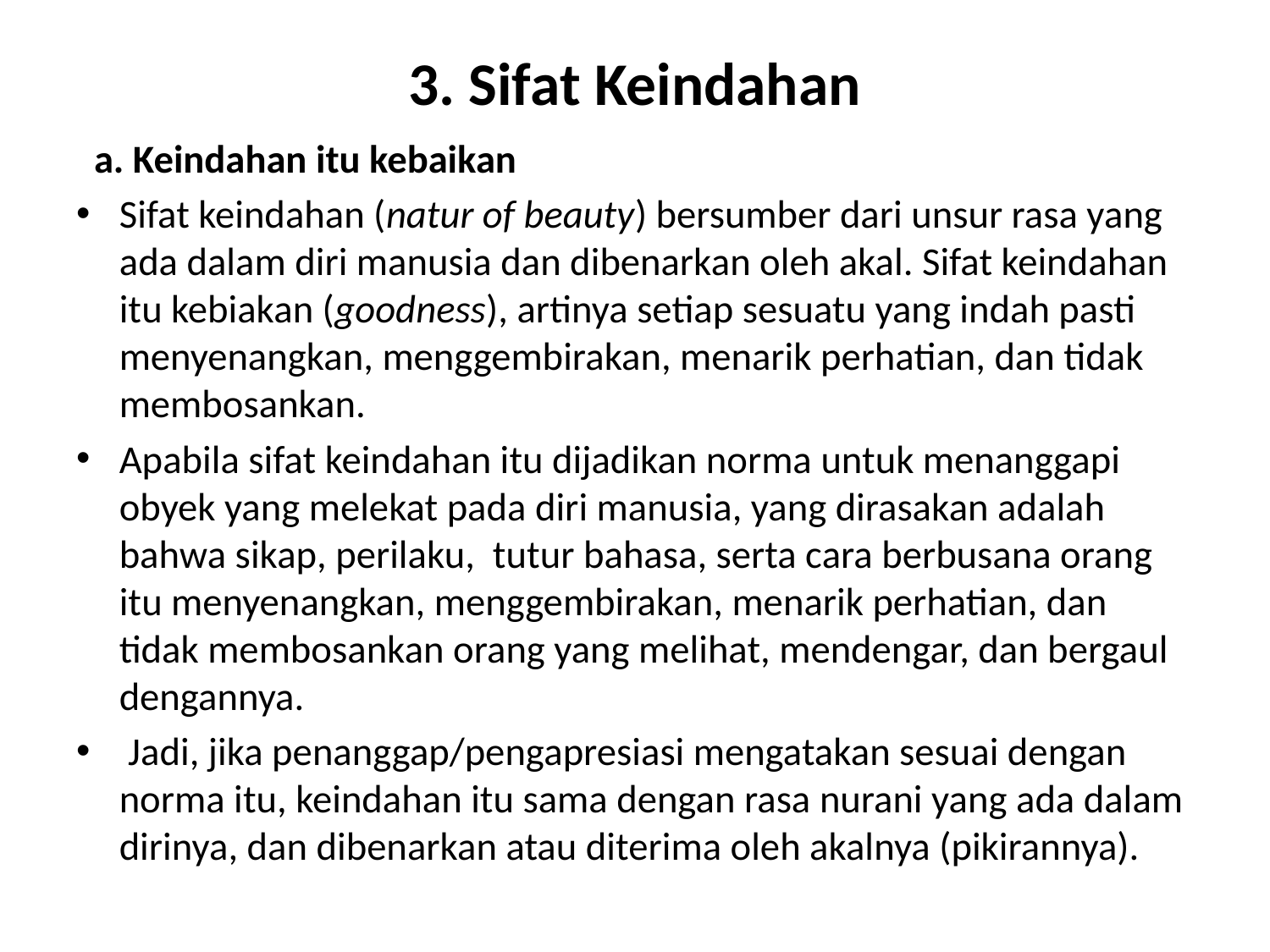

# 3. Sifat Keindahan
  a. Keindahan itu kebaikan
Sifat keindahan (natur of beauty) bersumber dari unsur rasa yang ada dalam diri manusia dan dibenarkan oleh akal. Sifat keindahan itu kebiakan (goodness), artinya setiap sesuatu yang indah pasti menyenangkan, menggembirakan, menarik perhatian, dan tidak membosankan.
Apabila sifat keindahan itu dijadikan norma untuk menanggapi obyek yang melekat pada diri manusia, yang dirasakan adalah bahwa sikap, perilaku,  tutur bahasa, serta cara berbusana orang itu menyenangkan, menggembirakan, menarik perhatian, dan tidak membosankan orang yang melihat, mendengar, dan bergaul dengannya.
 Jadi, jika penanggap/pengapresiasi mengatakan sesuai dengan norma itu, keindahan itu sama dengan rasa nurani yang ada dalam dirinya, dan dibenarkan atau diterima oleh akalnya (pikirannya).